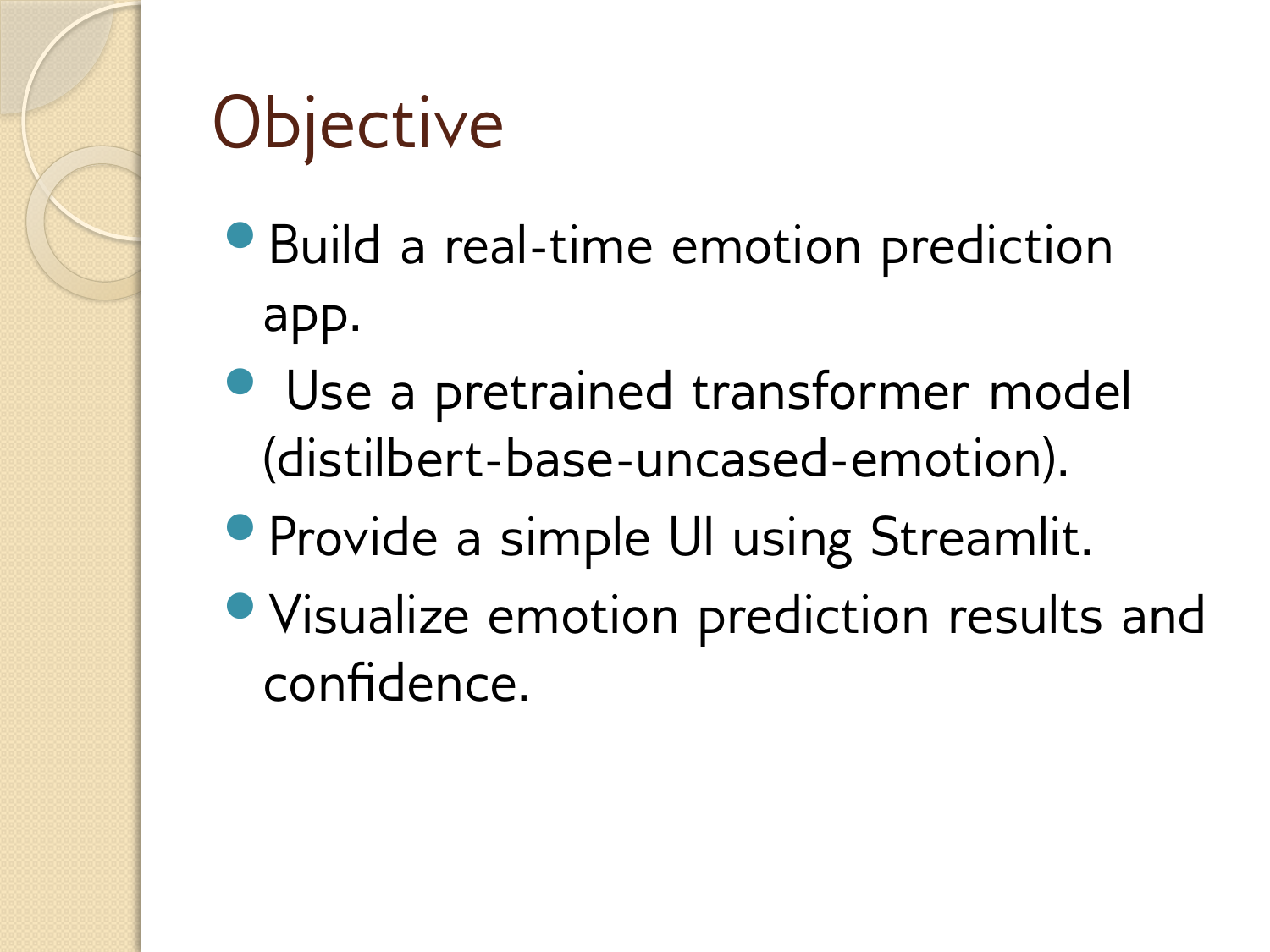

# Objective
Build a real-time emotion prediction app.
 Use a pretrained transformer model (distilbert-base-uncased-emotion).
Provide a simple UI using Streamlit.
Visualize emotion prediction results and confidence.